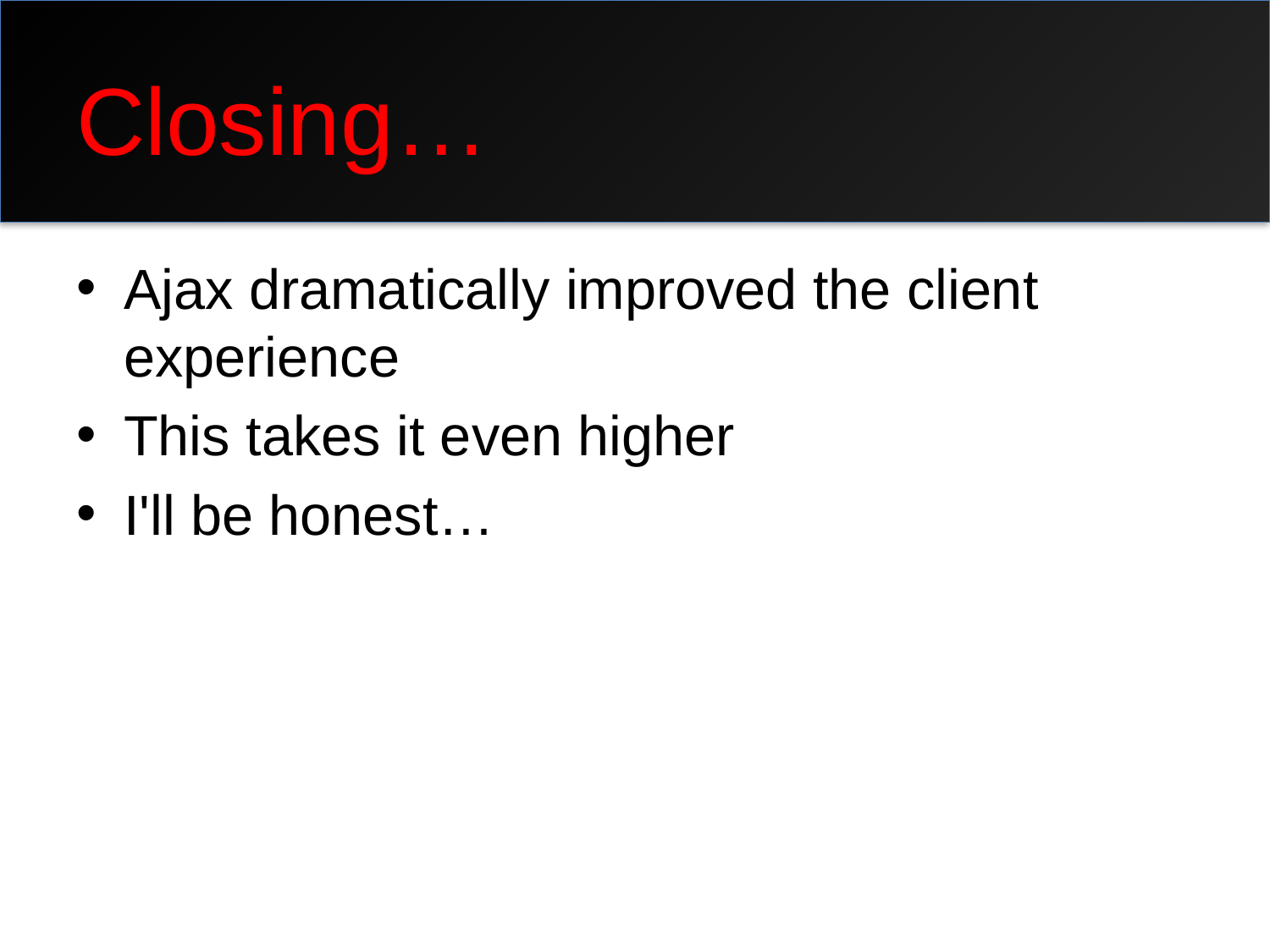

# Closing…
Ajax dramatically improved the client experience
This takes it even higher
I'll be honest…